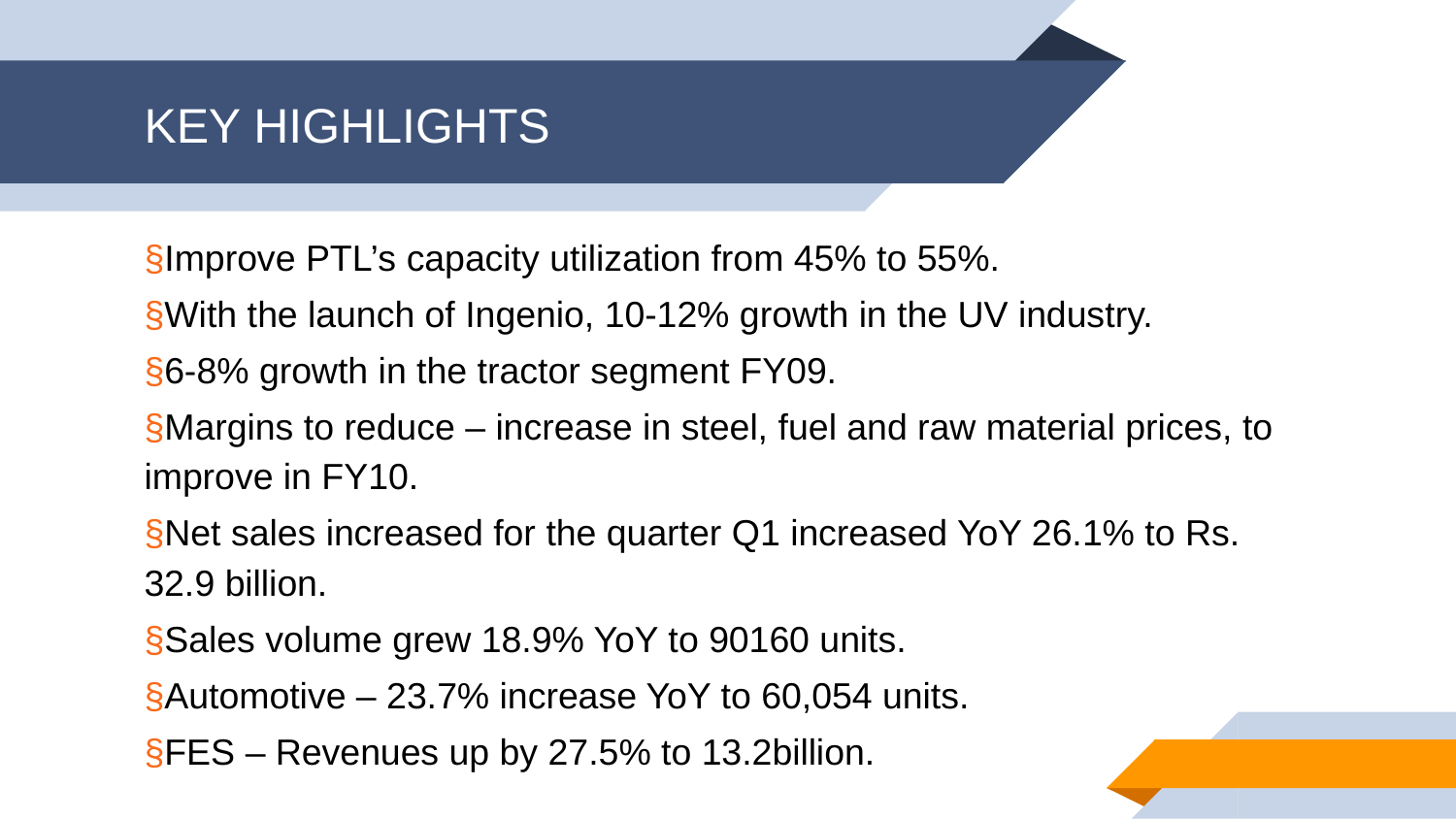

# KEY HIGHLIGHTS
§Improve PTL’s capacity utilization from 45% to 55%.
§With the launch of Ingenio, 10-12% growth in the UV industry.
§6-8% growth in the tractor segment FY09.
§Margins to reduce – increase in steel, fuel and raw material prices, to improve in FY10.
§Net sales increased for the quarter Q1 increased YoY 26.1% to Rs. 32.9 billion.
§Sales volume grew 18.9% YoY to 90160 units.
§Automotive – 23.7% increase YoY to 60,054 units.
§FES – Revenues up by 27.5% to 13.2billion.